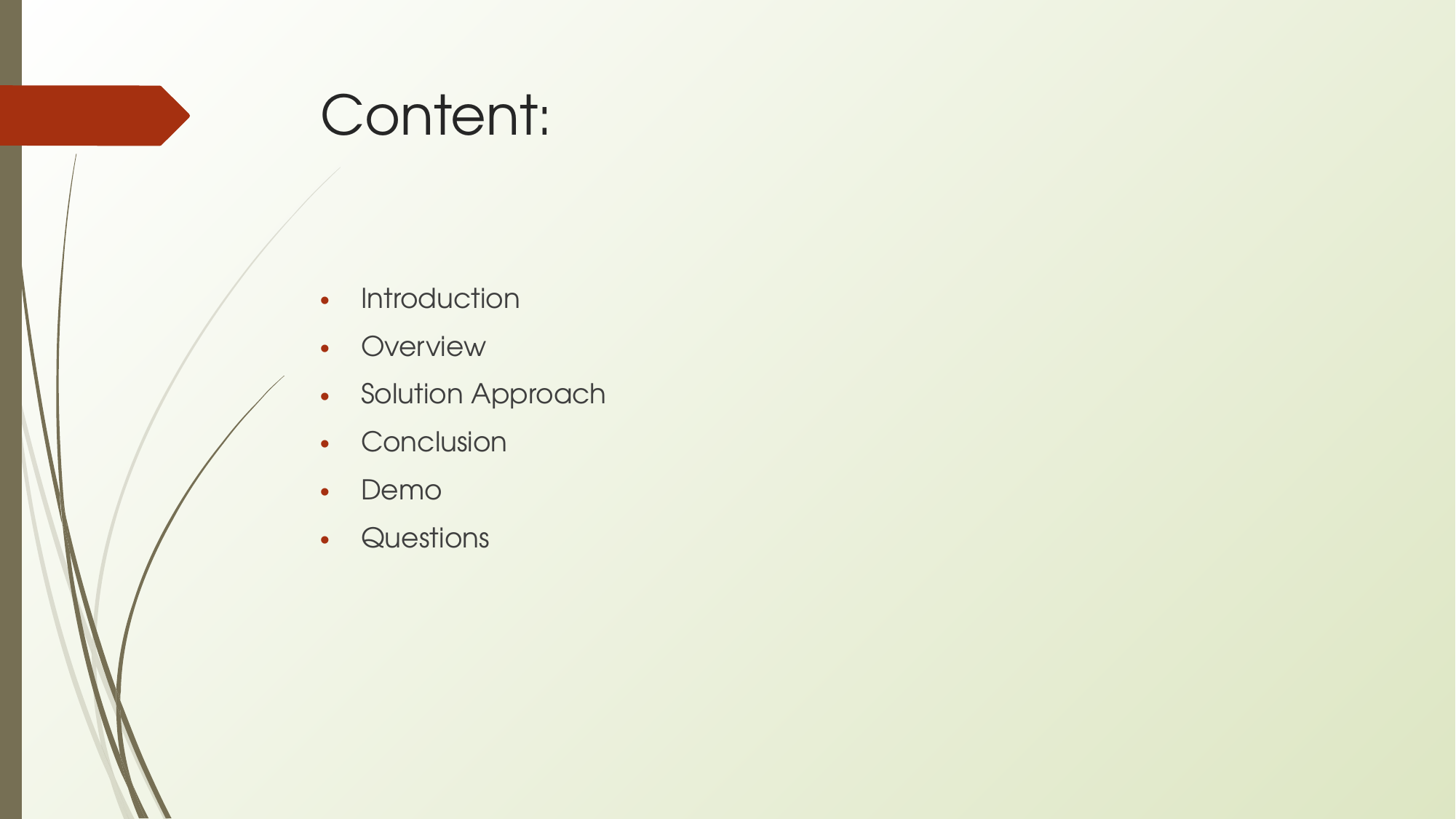

# Content:

Introduction
Overview
Solution Approach
Conclusion
Demo
Questions